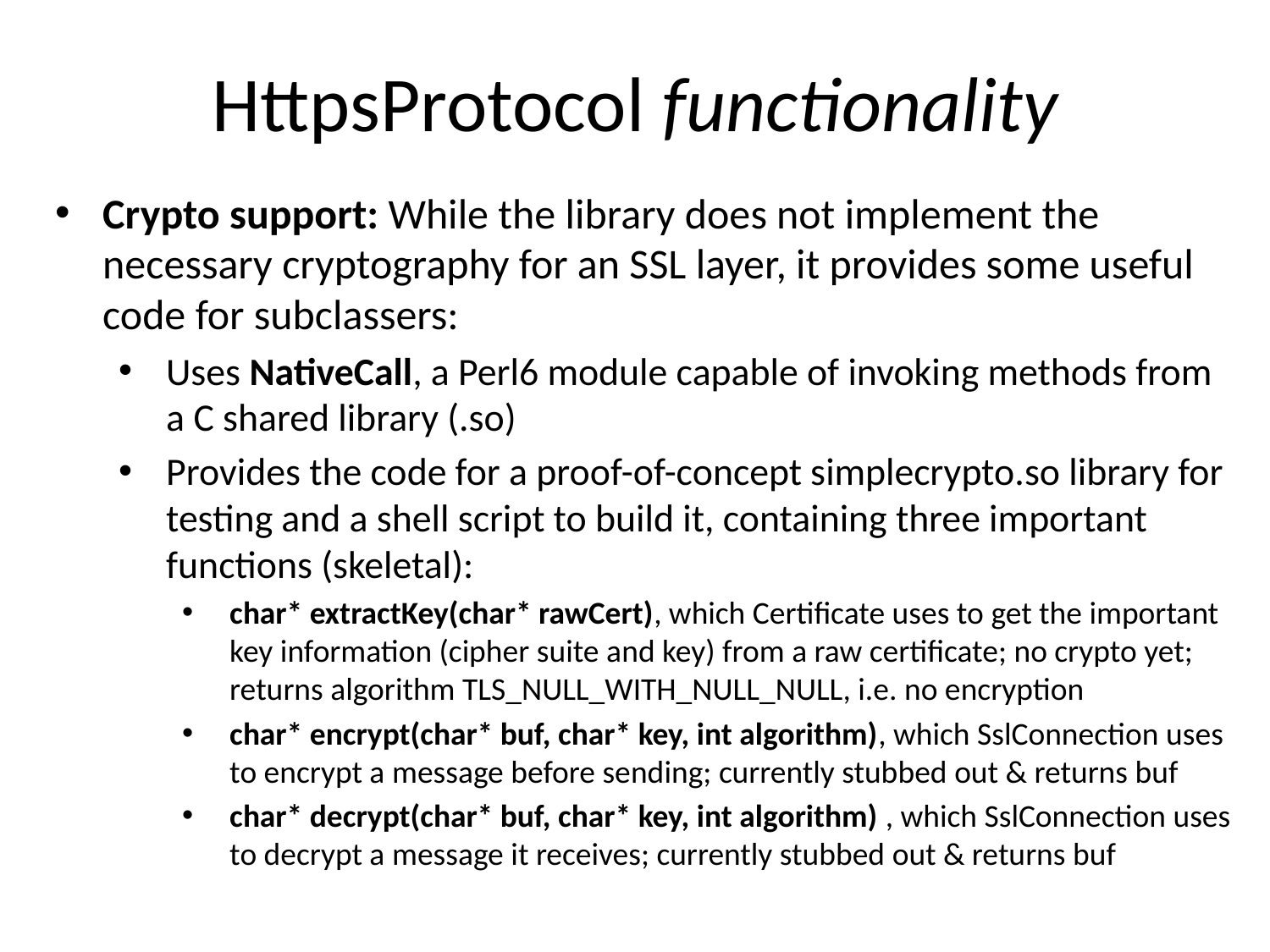

# HttpsProtocol functionality
Crypto support: While the library does not implement the necessary cryptography for an SSL layer, it provides some useful code for subclassers:
Uses NativeCall, a Perl6 module capable of invoking methods from a C shared library (.so)
Provides the code for a proof-of-concept simplecrypto.so library for testing and a shell script to build it, containing three important functions (skeletal):
char* extractKey(char* rawCert), which Certificate uses to get the important key information (cipher suite and key) from a raw certificate; no crypto yet; returns algorithm TLS_NULL_WITH_NULL_NULL, i.e. no encryption
char* encrypt(char* buf, char* key, int algorithm), which SslConnection uses to encrypt a message before sending; currently stubbed out & returns buf
char* decrypt(char* buf, char* key, int algorithm) , which SslConnection uses to decrypt a message it receives; currently stubbed out & returns buf